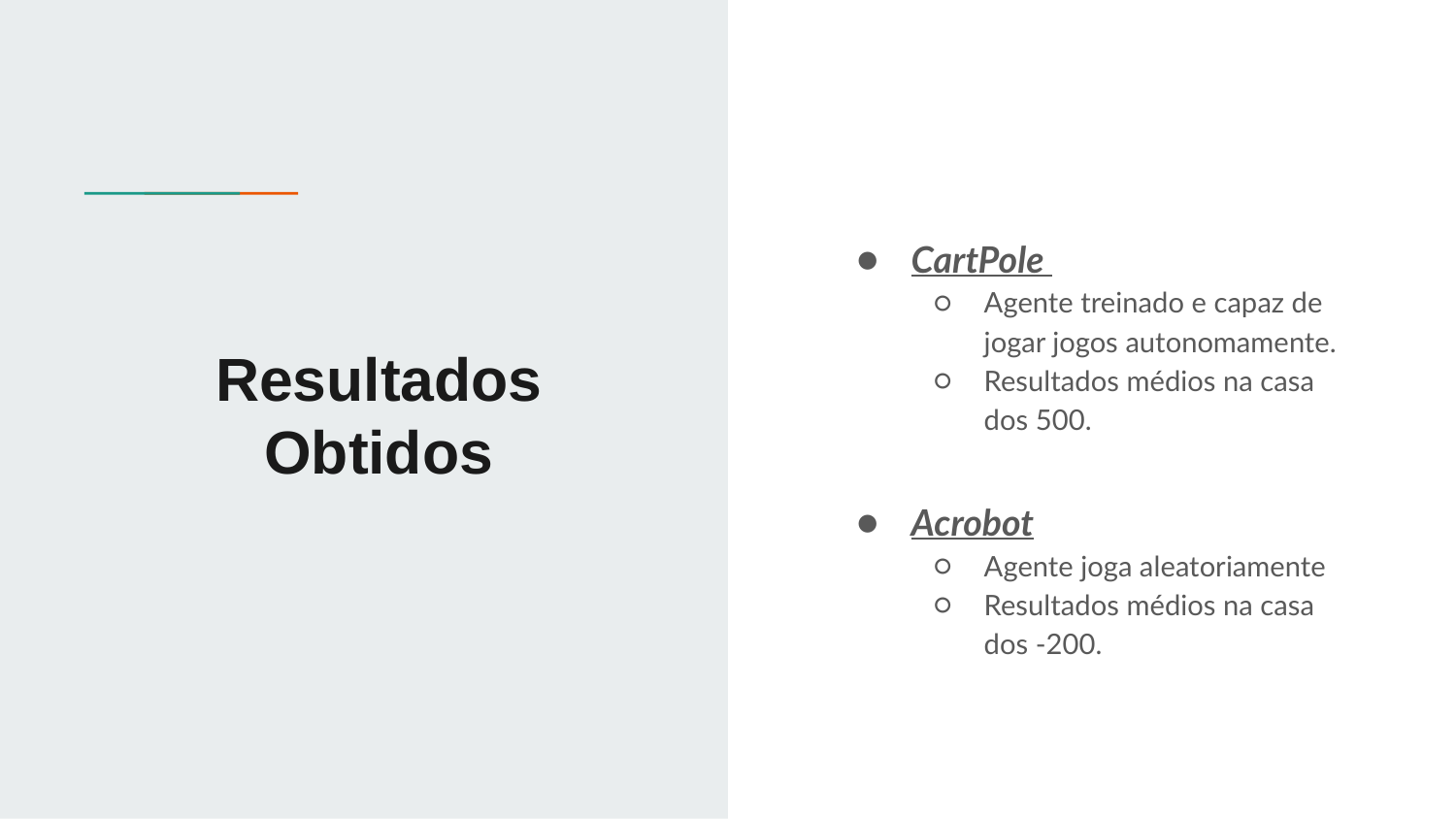

# Resultados
Obtidos
CartPole
Agente treinado e capaz de jogar jogos autonomamente.
Resultados médios na casa dos 500.
Acrobot
Agente joga aleatoriamente
Resultados médios na casa dos -200.